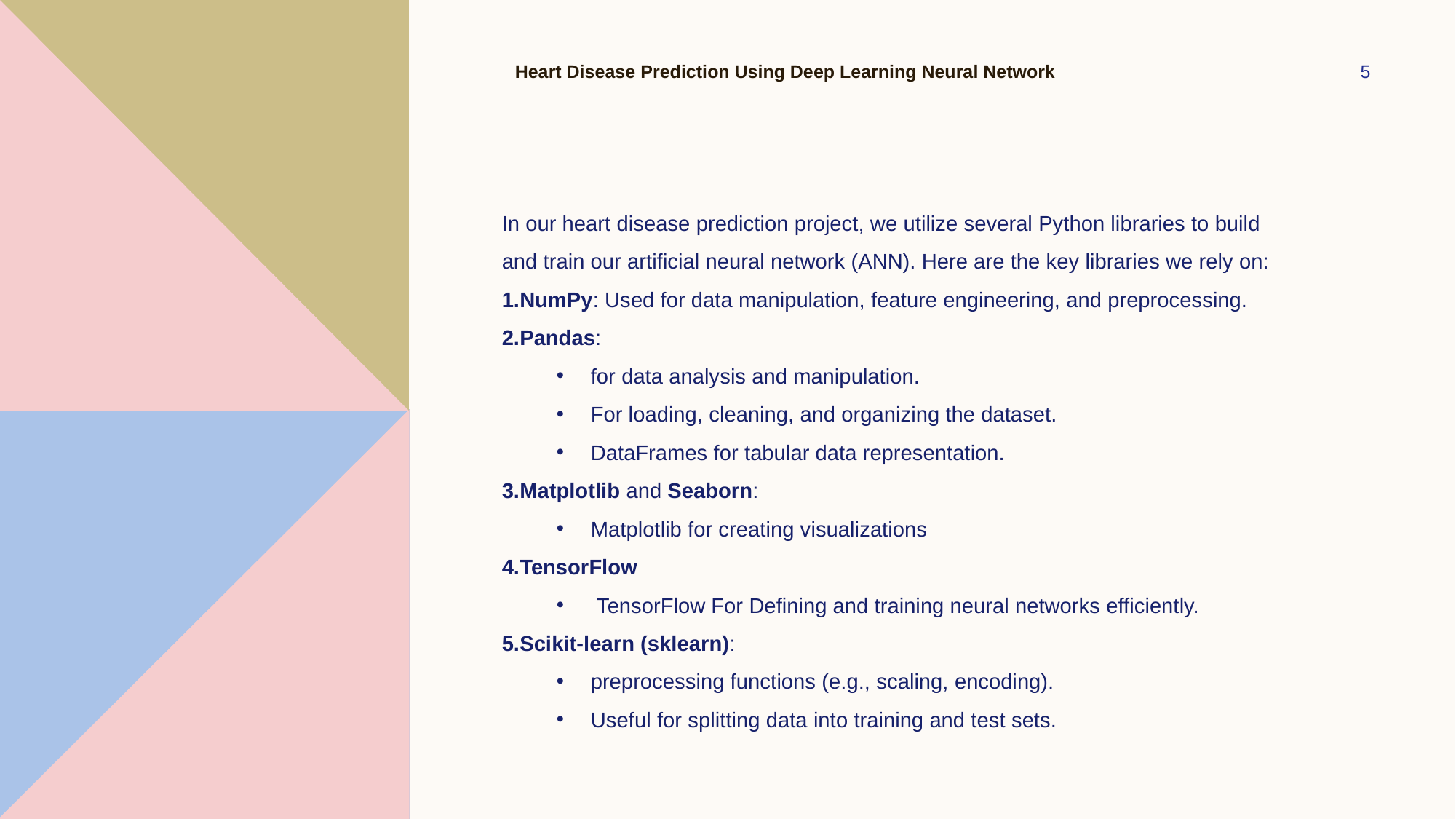

Heart Disease Prediction Using Deep Learning Neural Network
5
In our heart disease prediction project, we utilize several Python libraries to build and train our artificial neural network (ANN). Here are the key libraries we rely on:
NumPy: Used for data manipulation, feature engineering, and preprocessing.
Pandas:
for data analysis and manipulation.
For loading, cleaning, and organizing the dataset.
DataFrames for tabular data representation.
Matplotlib and Seaborn:
Matplotlib for creating visualizations
TensorFlow
 TensorFlow For Defining and training neural networks efficiently.
Scikit-learn (sklearn):
preprocessing functions (e.g., scaling, encoding).
Useful for splitting data into training and test sets.